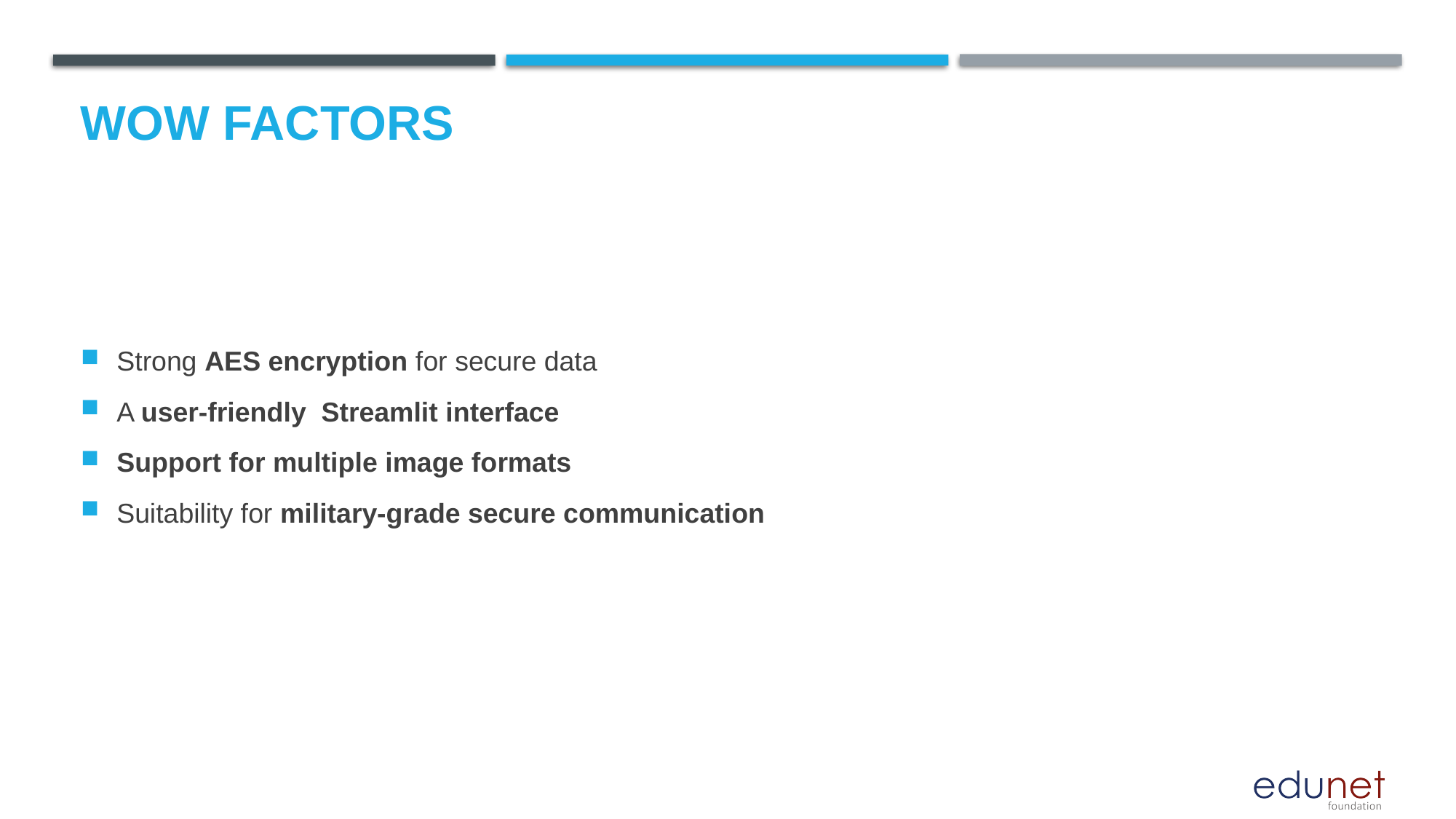

# Wow factors
Strong AES encryption for secure data
A user-friendly  Streamlit interface
Support for multiple image formats
Suitability for military-grade secure communication